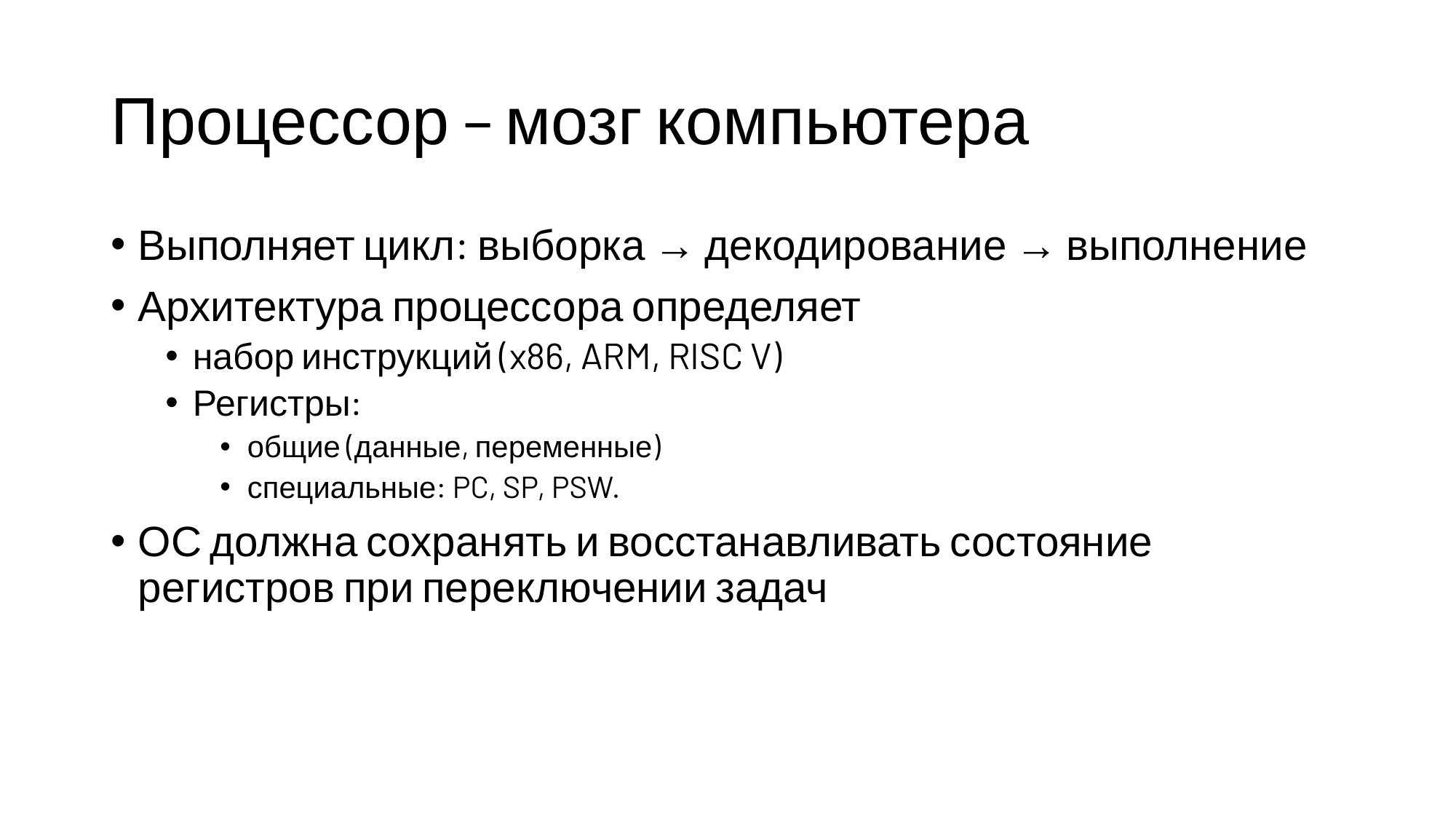

# Процессор – мозг компьютера
Выполняет цикл: выборка → декодирование → выполнение
Архитектура процессора определяет
набор инструкций (x86, ARM, RISC V)
Регистры:
общие (данные, переменные)
специальные: PC, SP, PSW.
ОС должна сохранять и восстанавливать состояние регистров при переключении задач